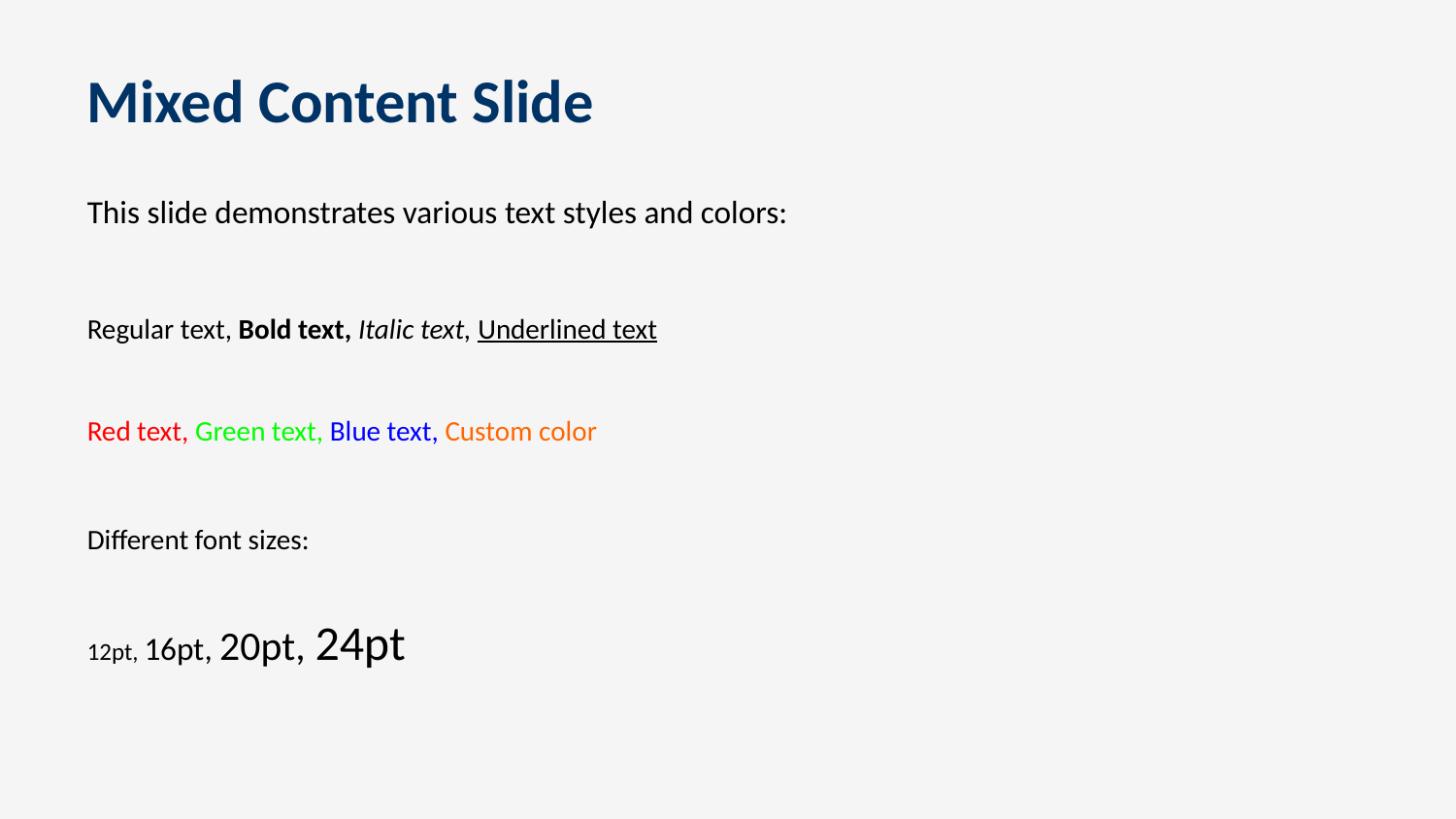

Mixed Content Slide
This slide demonstrates various text styles and colors:
Regular text, Bold text, Italic text, Underlined text
Red text, Green text, Blue text, Custom color
Different font sizes:
12pt, 16pt, 20pt, 24pt